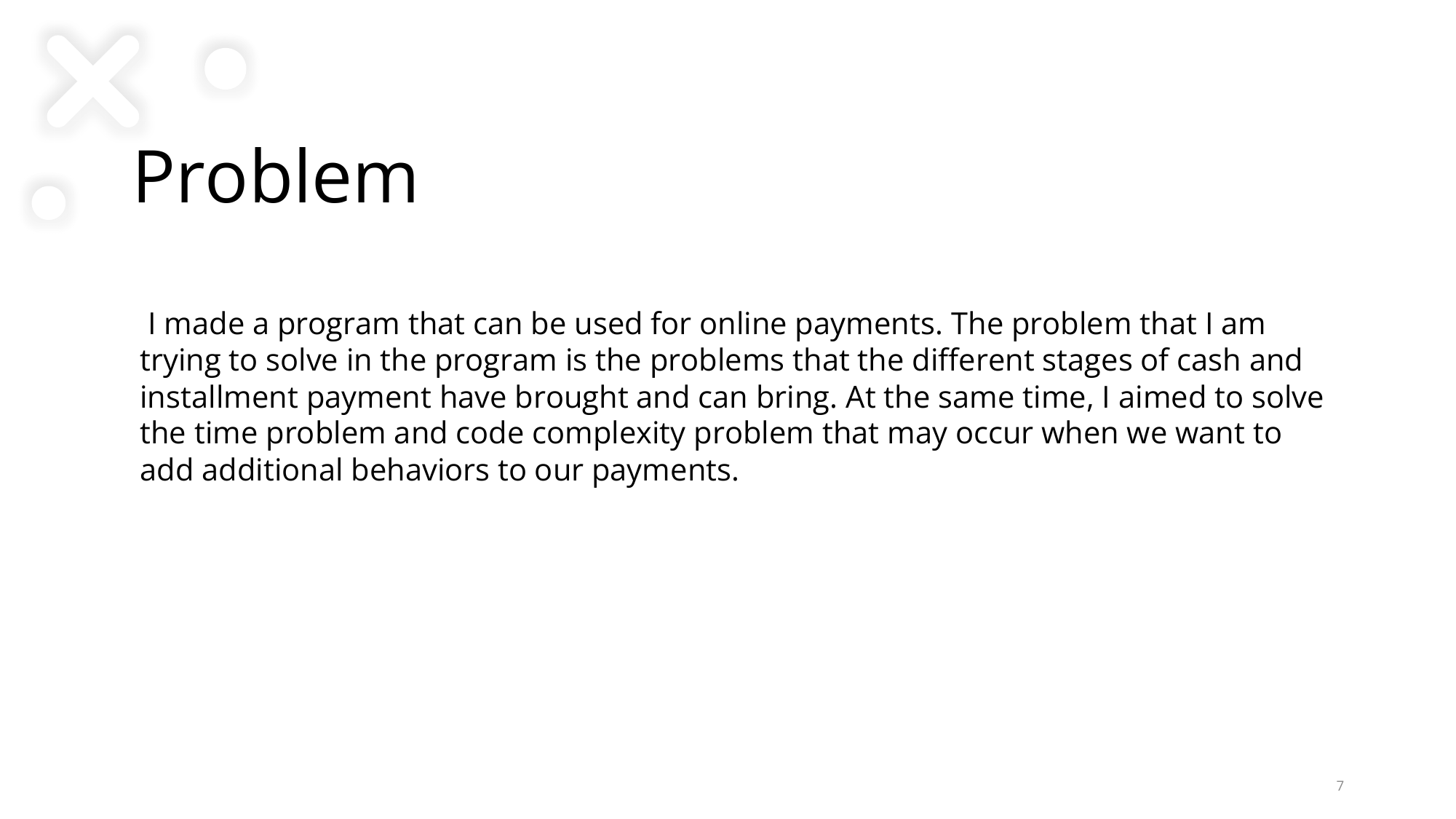

Problem
 I made a program that can be used for online payments. The problem that I am trying to solve in the program is the problems that the different stages of cash and installment payment have brought and can bring. At the same time, I aimed to solve the time problem and code complexity problem that may occur when we want to add additional behaviors to our payments.

7